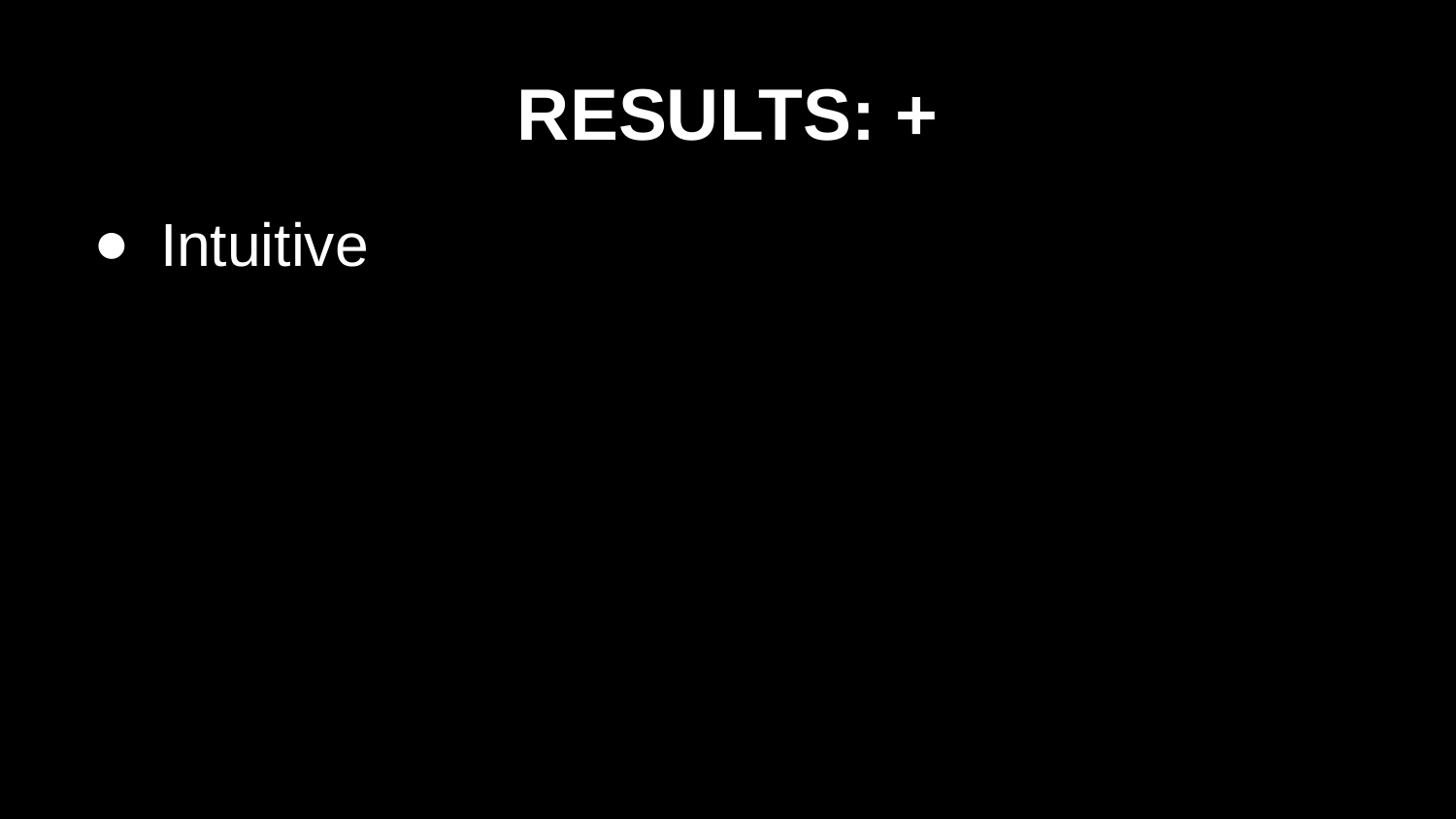

# RESULTS: +
Intuitive
Uncluttered
Wheel
Shuffle